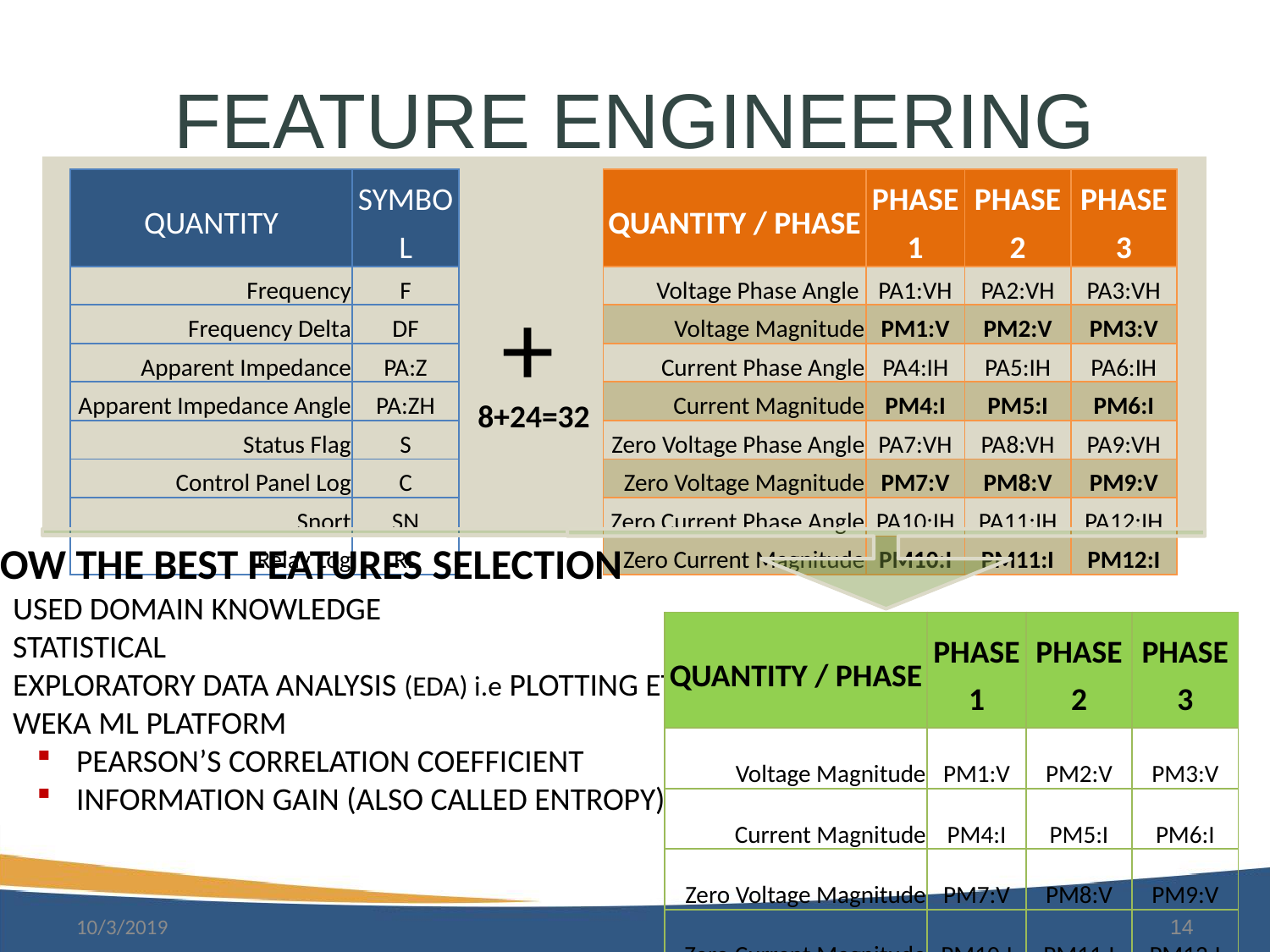

# Feature Engineering

| Quantity | Symbol |
| --- | --- |
| Frequency | F |
| Frequency Delta | DF |
| Apparent Impedance | PA:Z |
| Apparent Impedance Angle | PA:ZH |
| Status Flag | S |
| Control Panel Log | C |
| Snort | SN |
| Relay Log | RL |
| Quantity / Phase | Phase1 | Phase 2 | Phase 3 |
| --- | --- | --- | --- |
| Voltage Phase Angle | PA1:VH | PA2:VH | PA3:VH |
| Voltage Magnitude | PM1:V | PM2:V | PM3:V |
| Current Phase Angle | PA4:IH | PA5:IH | PA6:IH |
| Current Magnitude | PM4:I | PM5:I | PM6:I |
| Zero Voltage Phase Angle | PA7:VH | PA8:VH | PA9:VH |
| Zero Voltage Magnitude | PM7:V | PM8:V | PM9:V |
| Zero Current Phase Angle | PA10:IH | PA11:IH | PA12:IH |
| Zero Current Magnitude | PM10:I | PM11:I | PM12:I |
+
8+24=32

How the best features selection
Used domain knowledge
Statistical
Exploratory data analysis (EDA) i.e plotting etc.
Weka ml platform
Pearson’s correlation coefficient
Information gain (also called entropy)
| Quantity / Phase | Phase1 | Phase 2 | Phase 3 |
| --- | --- | --- | --- |
| Voltage Magnitude | PM1:V | PM2:V | PM3:V |
| Current Magnitude | PM4:I | PM5:I | PM6:I |
| Zero Voltage Magnitude | PM7:V | PM8:V | PM9:V |
| Zero Current Magnitude | PM10:I | PM11:I | PM12:I |
10/3/2019
14